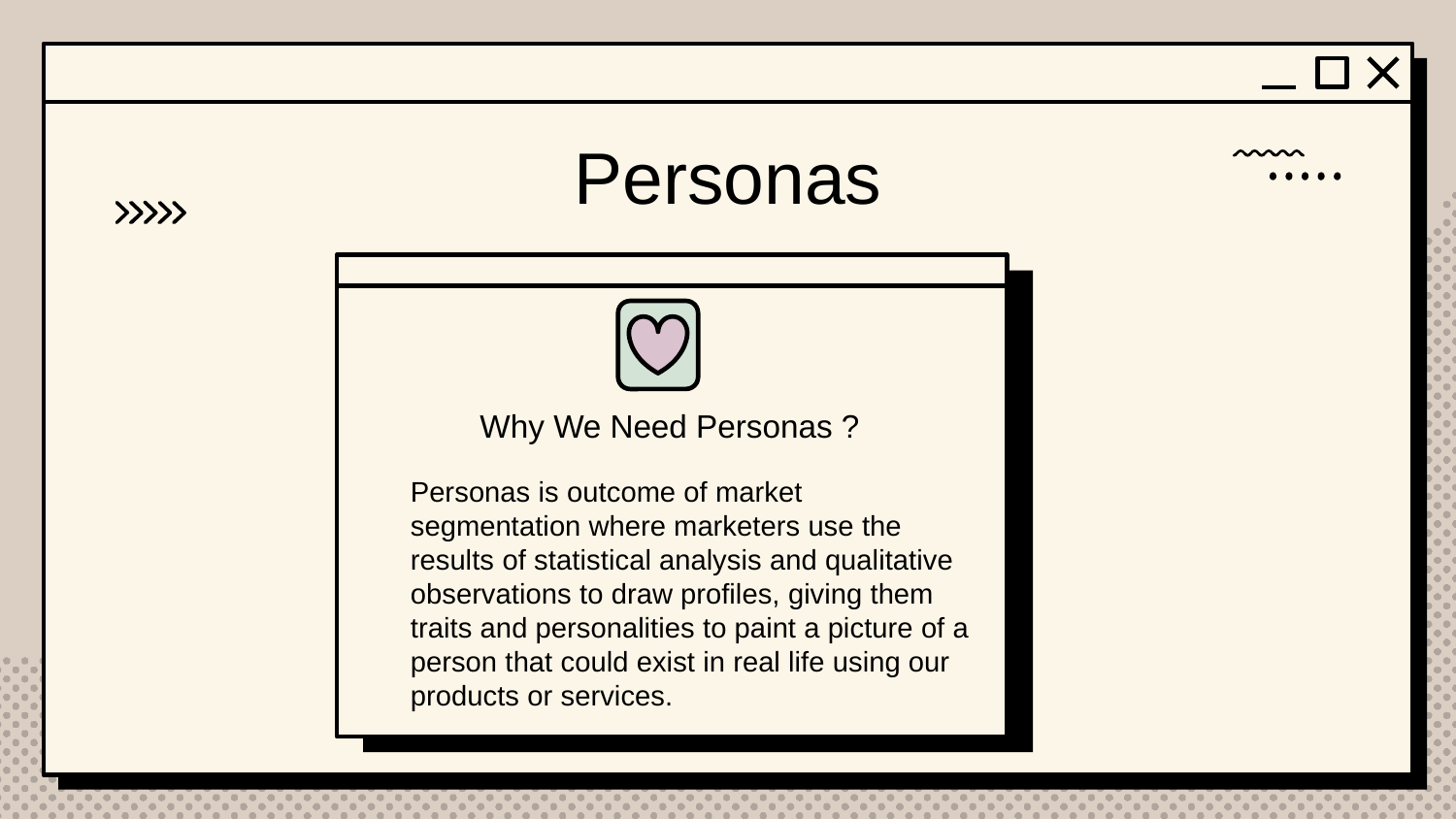

# Personas

Why We Need Personas ?
Personas is outcome of market segmentation where marketers use the results of statistical analysis and qualitative observations to draw profiles, giving them traits and personalities to paint a picture of a person that could exist in real life using our products or services.